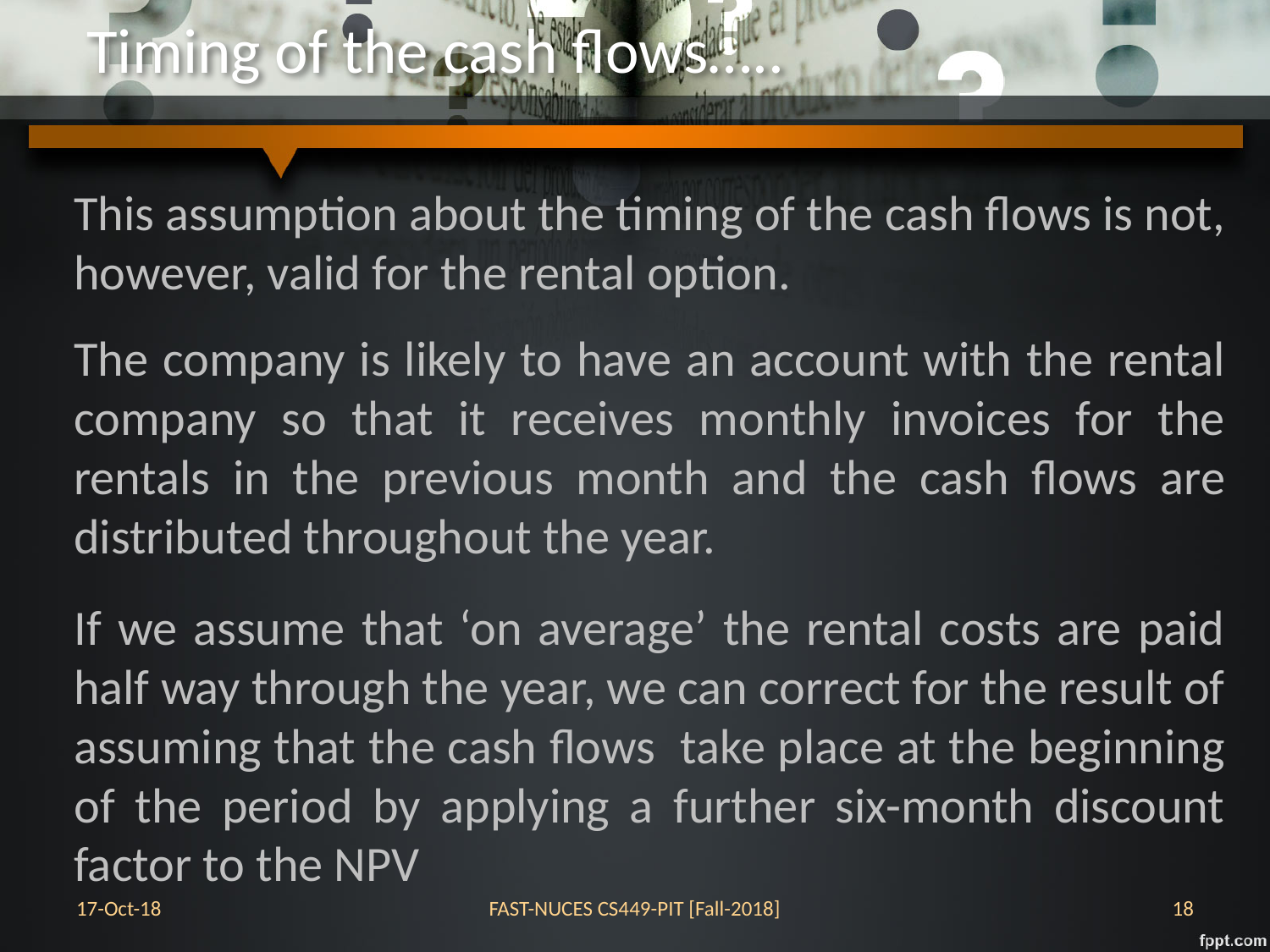

# Timing of the cash flows…..
This assumption about the timing of the cash flows is not, however, valid for the rental option.

The company is likely to have an account with the rental company so that it receives monthly invoices for the rentals in the previous month and the cash flows are distributed throughout the year.

If we assume that ‘on average’ the rental costs are paid half way through the year, we can correct for the result of assuming that the cash flows  take place at the beginning of the period by applying a further six-month discount factor to the NPV
17-Oct-18
FAST-NUCES CS449-PIT [Fall-2018]
18